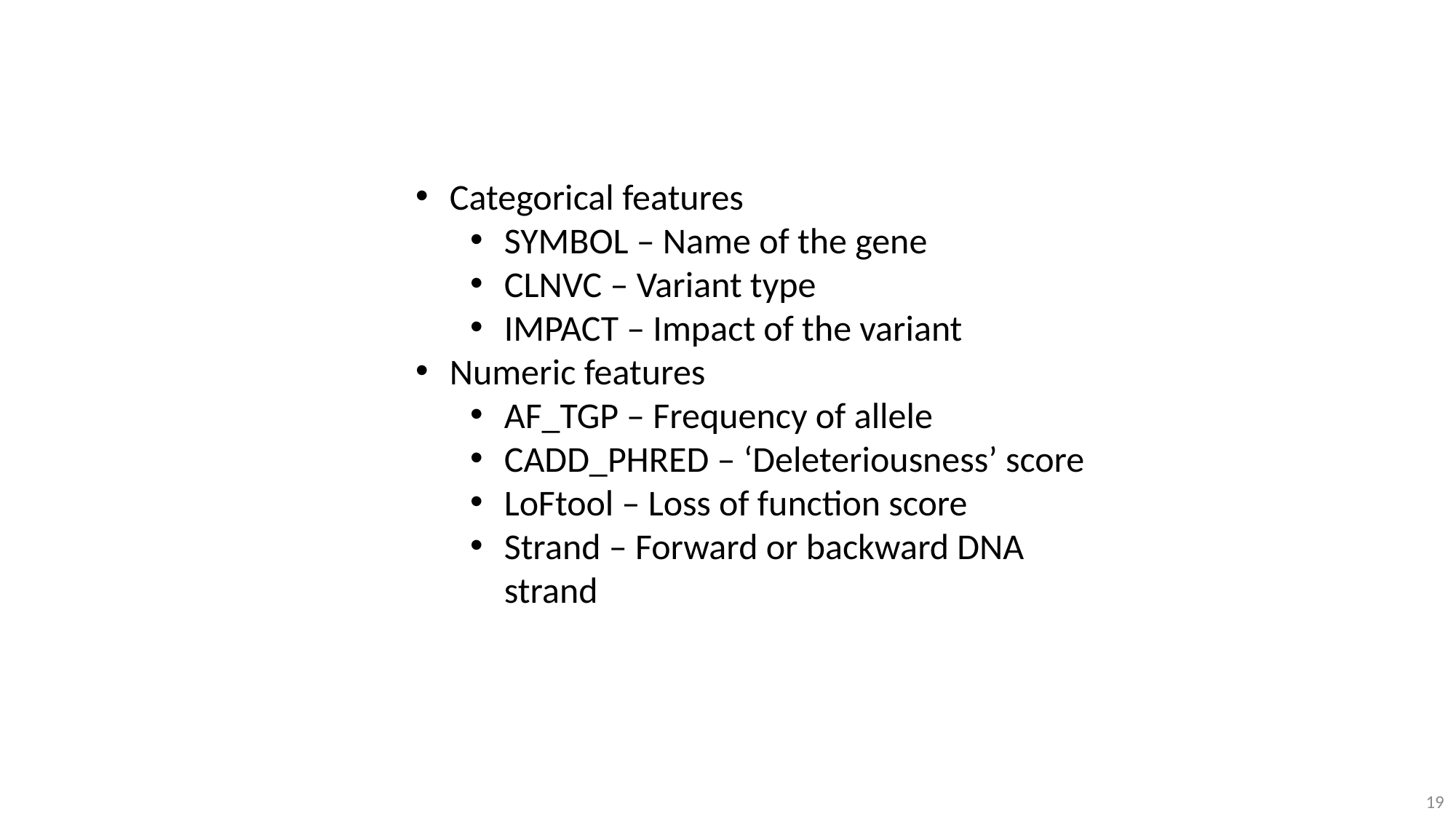

Categorical features
SYMBOL – Name of the gene
CLNVC – Variant type
IMPACT – Impact of the variant
Numeric features
AF_TGP – Frequency of allele
CADD_PHRED – ‘Deleteriousness’ score
LoFtool – Loss of function score
Strand – Forward or backward DNA strand
19